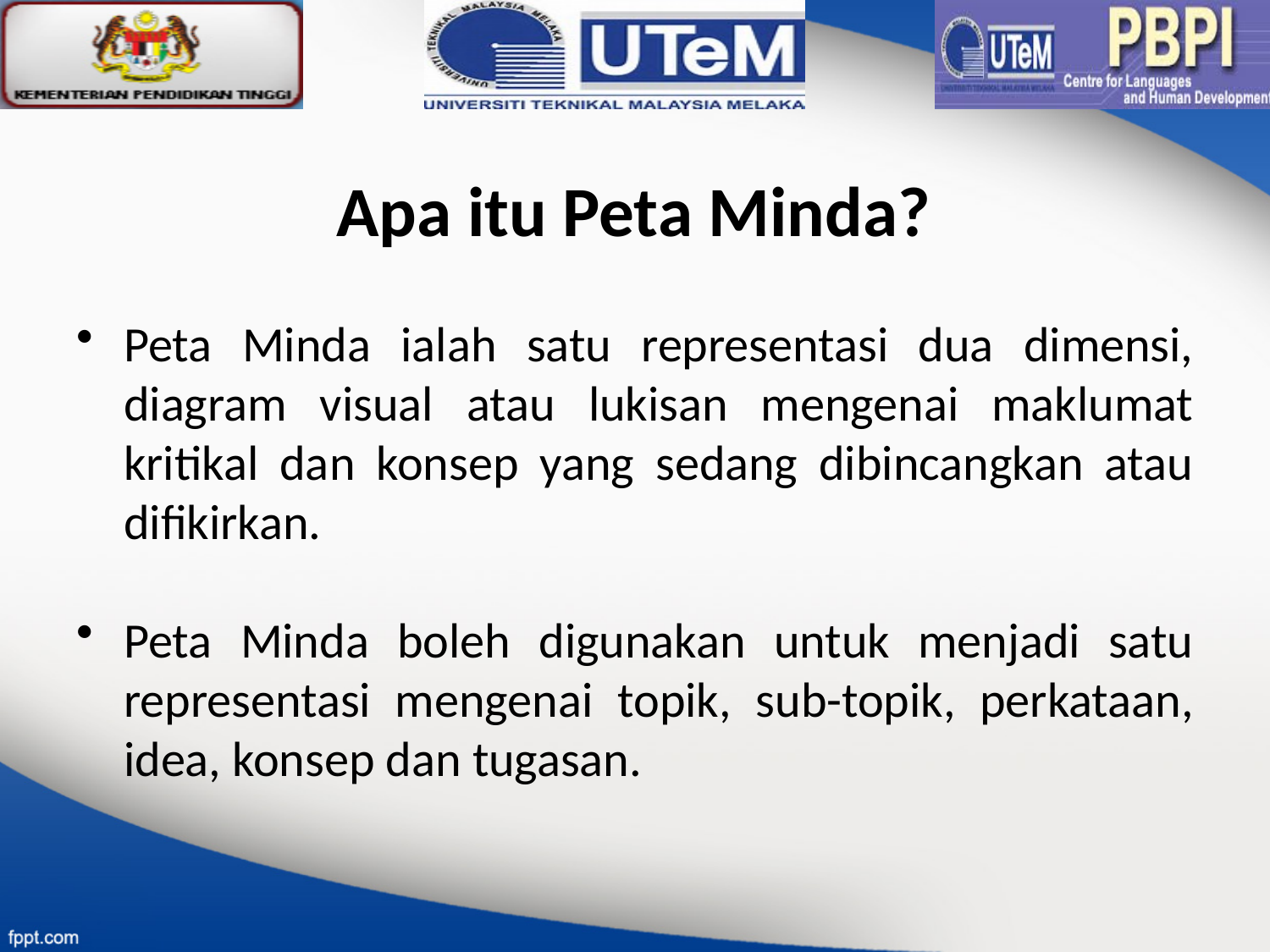

# Apa itu Peta Minda?
Peta Minda ialah satu representasi dua dimensi, diagram visual atau lukisan mengenai maklumat kritikal dan konsep yang sedang dibincangkan atau difikirkan.

Peta Minda boleh digunakan untuk menjadi satu representasi mengenai topik, sub-topik, perkataan, idea, konsep dan tugasan.